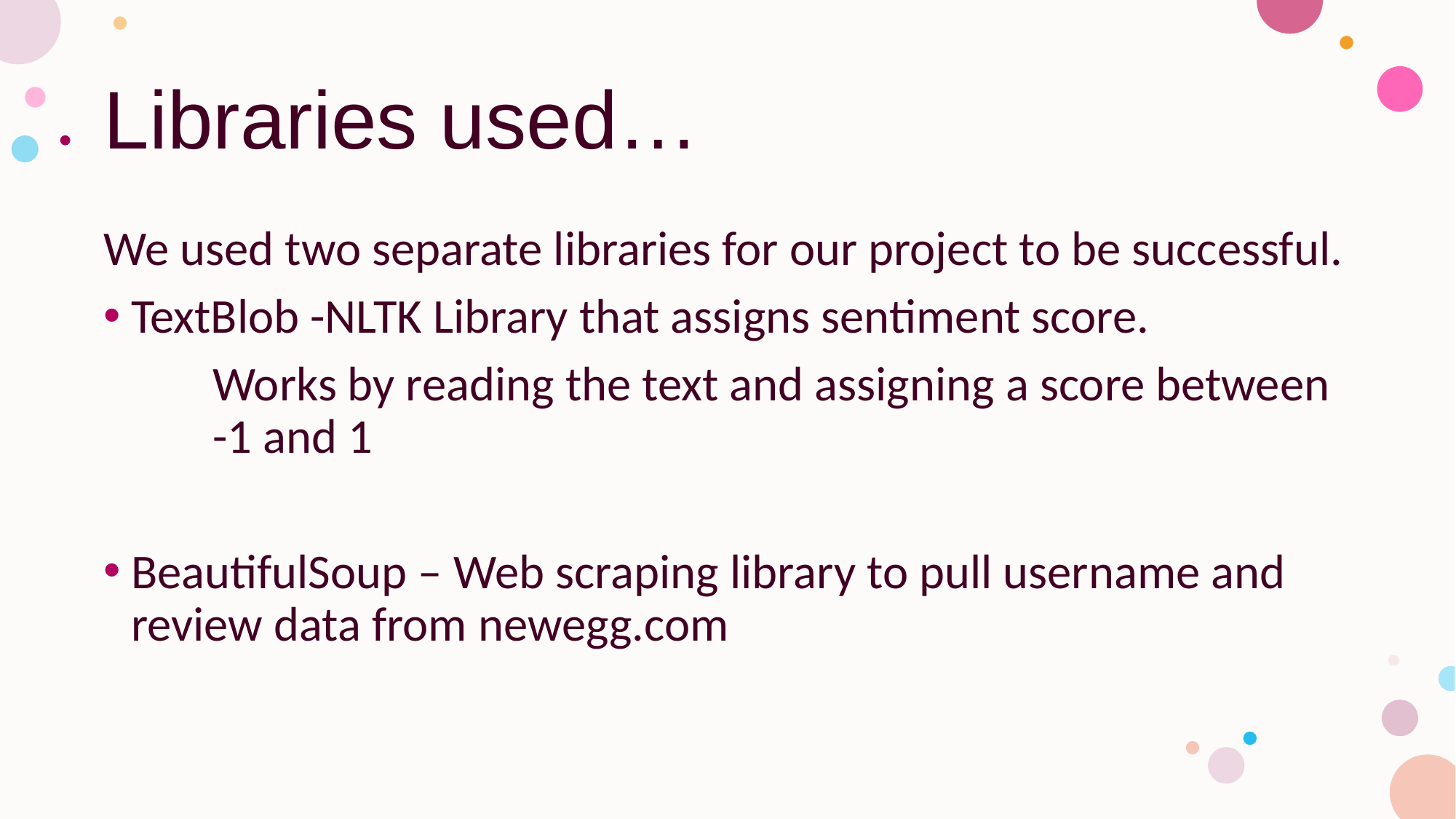

# Libraries used…
We used two separate libraries for our project to be successful.
TextBlob -NLTK Library that assigns sentiment score.
	Works by reading the text and assigning a score between 	-1 and 1

BeautifulSoup – Web scraping library to pull username and review data from newegg.com